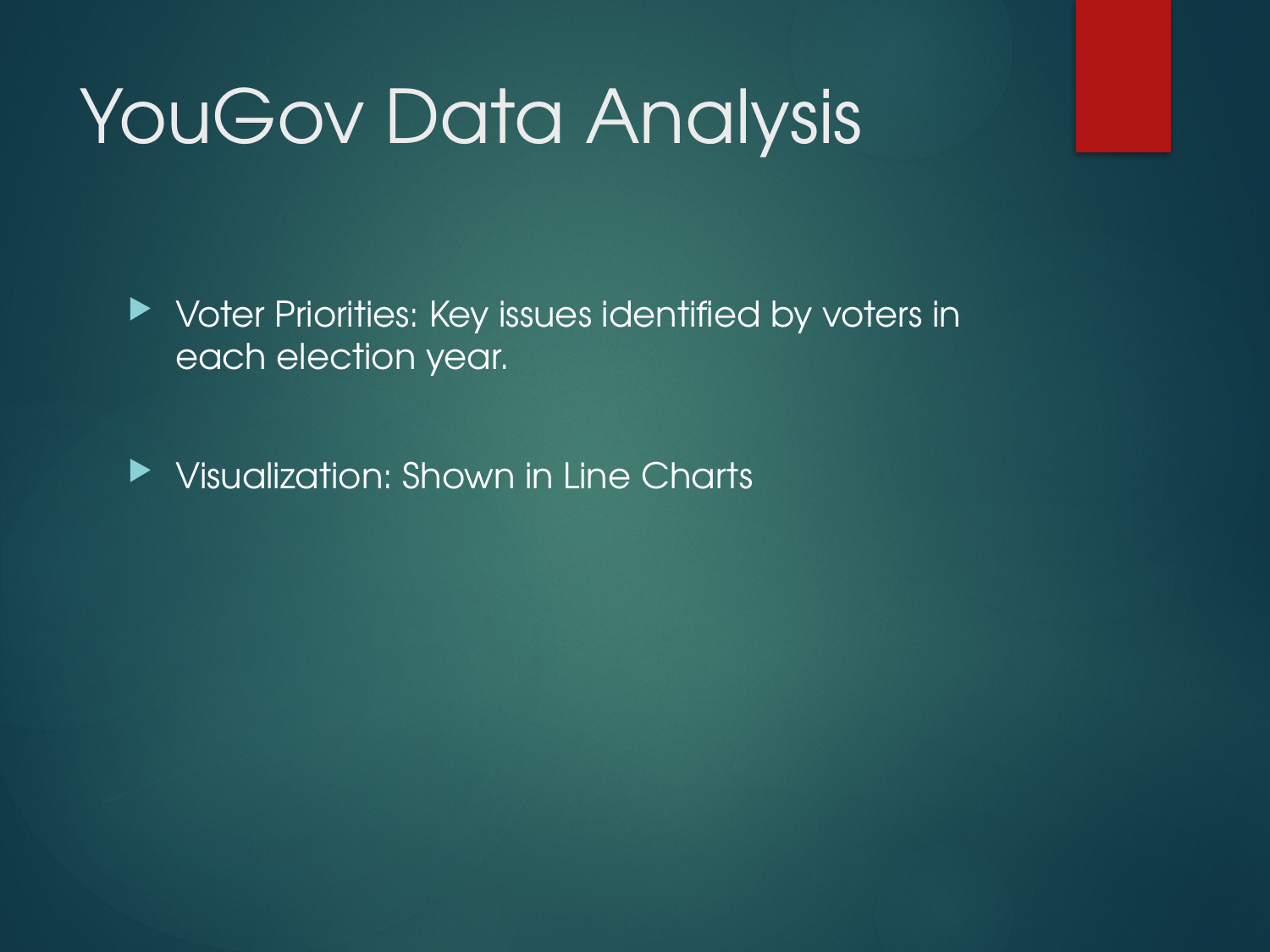

# YouGov Data Analysis
Voter Priorities: Key issues identified by voters in each election year.

Visualization: Shown in Line Charts